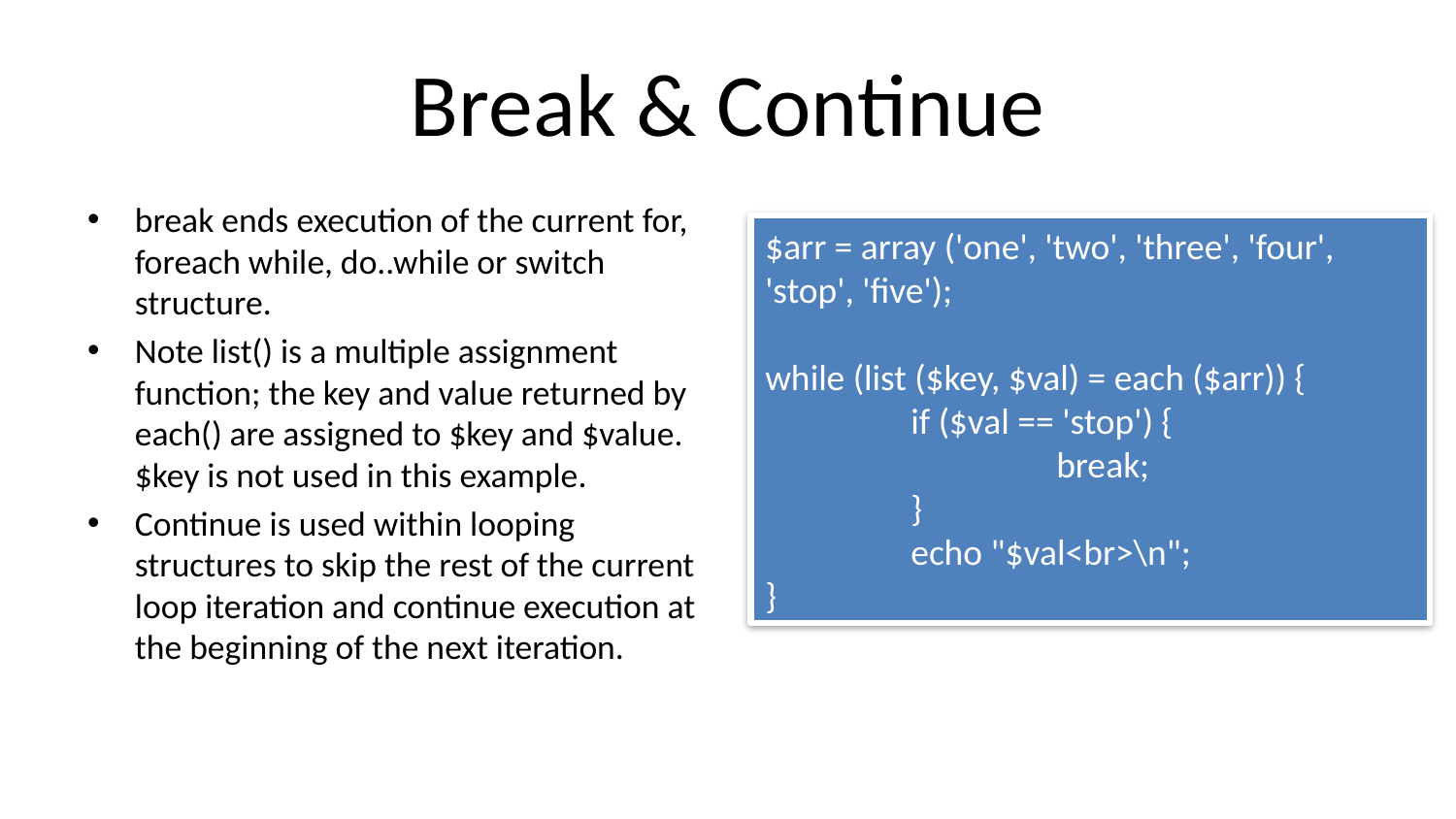

# Break & Continue
break ends execution of the current for, foreach while, do..while or switch structure.
Note list() is a multiple assignment function; the key and value returned by each() are assigned to $key and $value. $key is not used in this example.
Continue is used within looping structures to skip the rest of the current loop iteration and continue execution at the beginning of the next iteration.

$arr = array ('one', 'two', 'three', 'four', 'stop', 'five');

while (list ($key, $val) = each ($arr)) {
	if ($val == 'stop') {
		break;
	}
	echo "$val<br>\n";
}